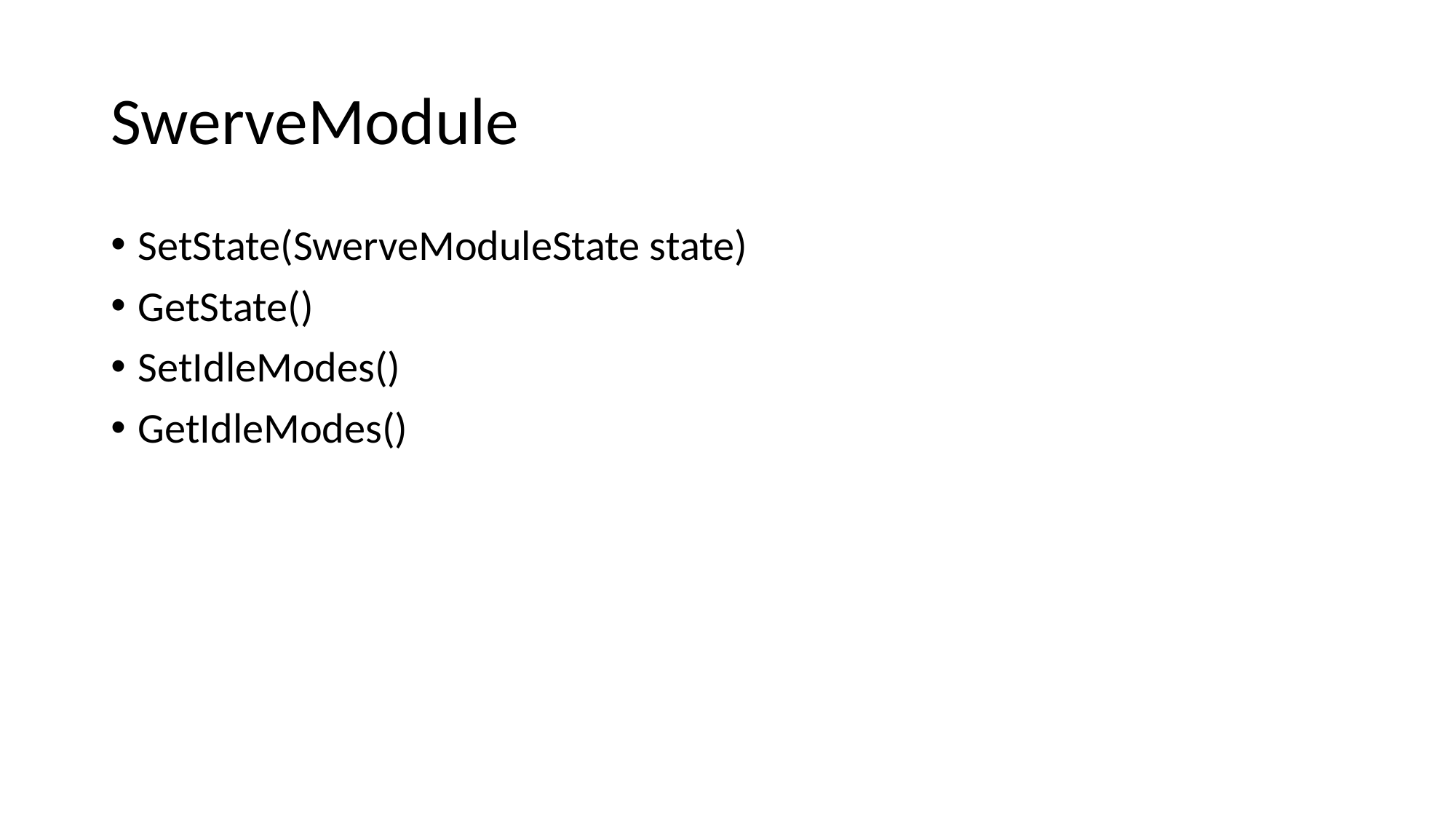

# SwerveModule
SetState(SwerveModuleState state)
GetState()
SetIdleModes()
GetIdleModes()